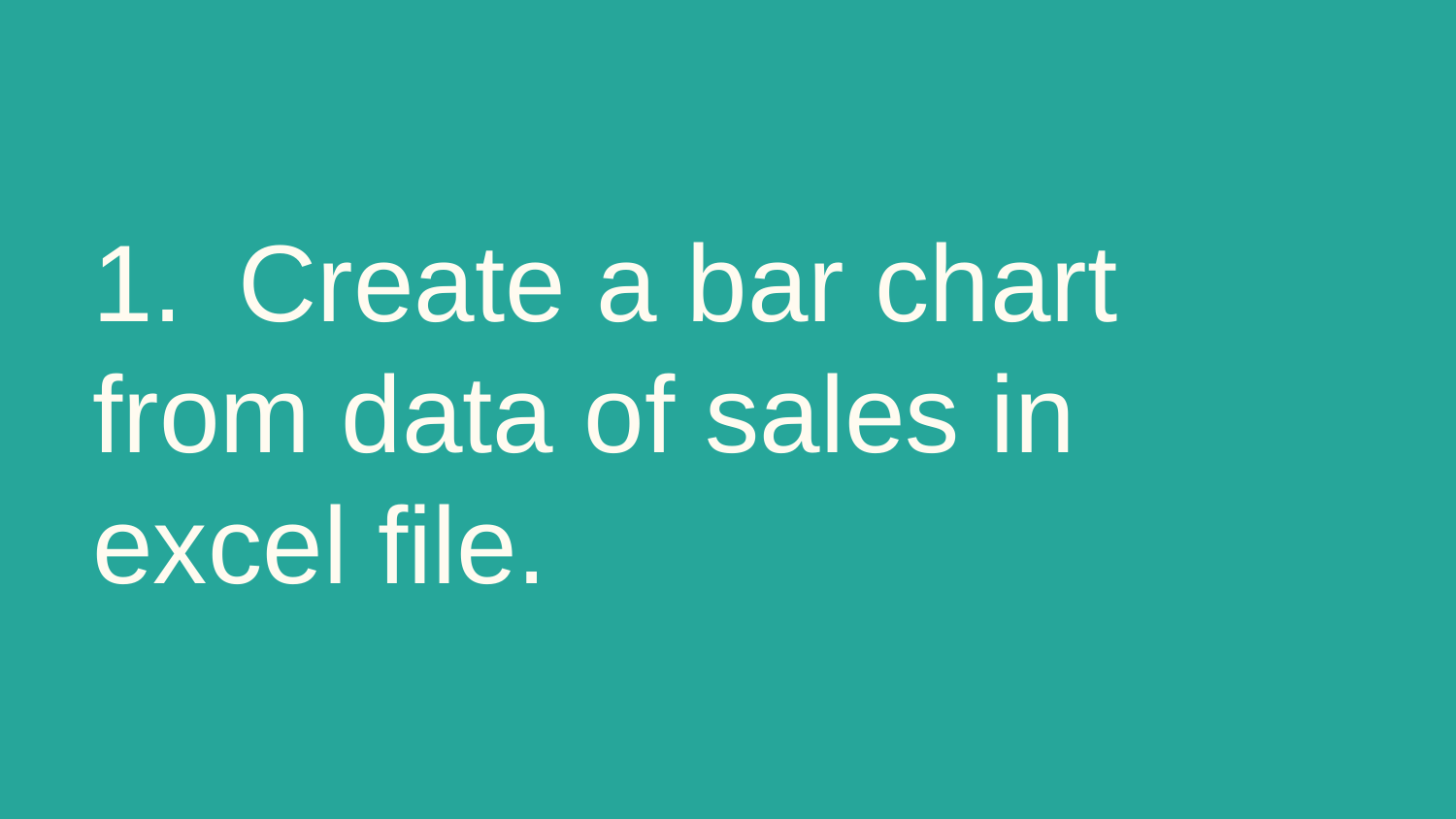

# 1.	Create a bar chart from data of sales in excel file.